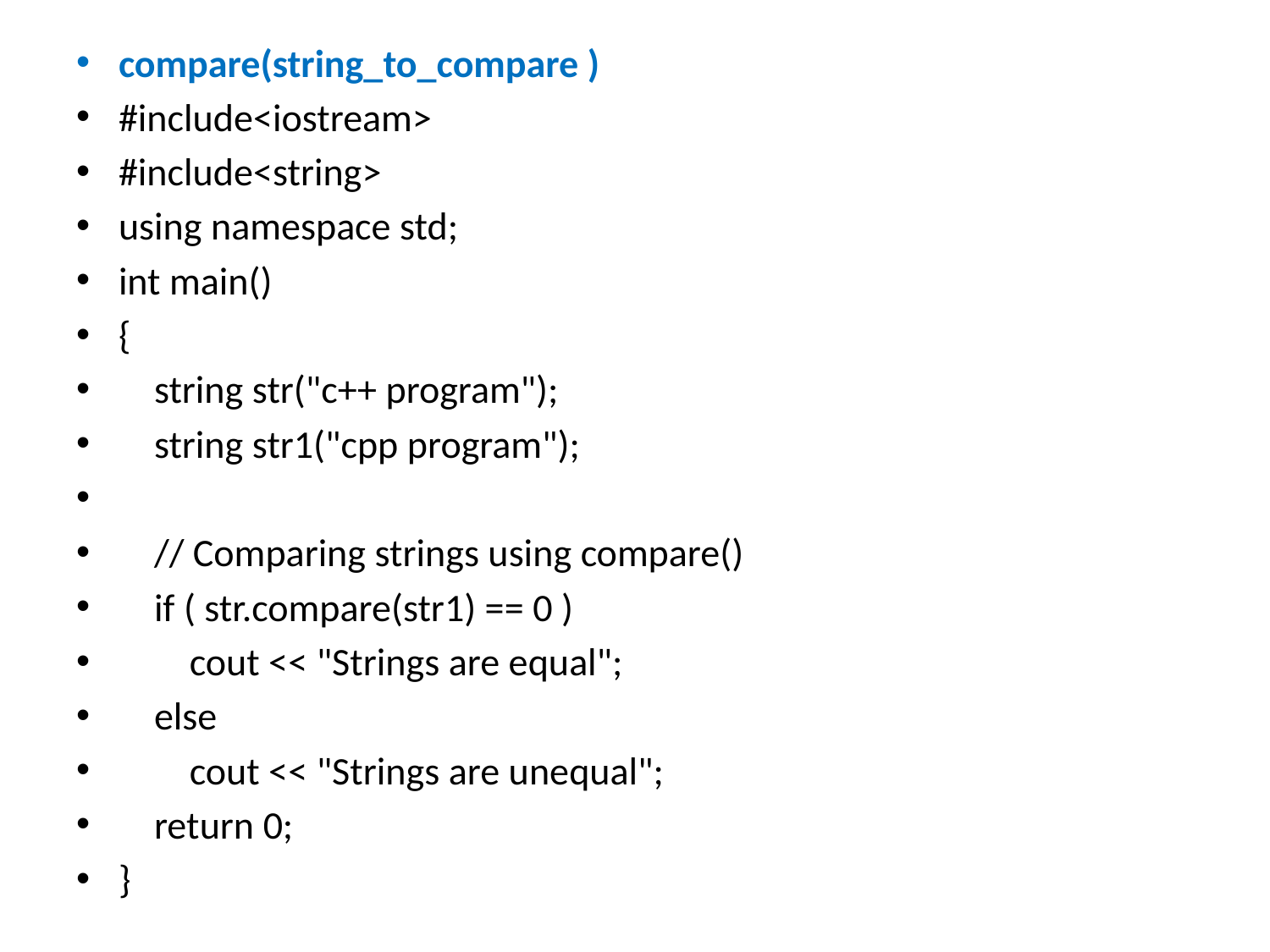

compare(string_to_compare )
#include<iostream>
#include<string>
using namespace std;
int main()
{
    string str("c++ program");
    string str1("cpp program");

    // Comparing strings using compare()
    if ( str.compare(str1) == 0 )
        cout << "Strings are equal";
    else
        cout << "Strings are unequal";
    return 0;
}